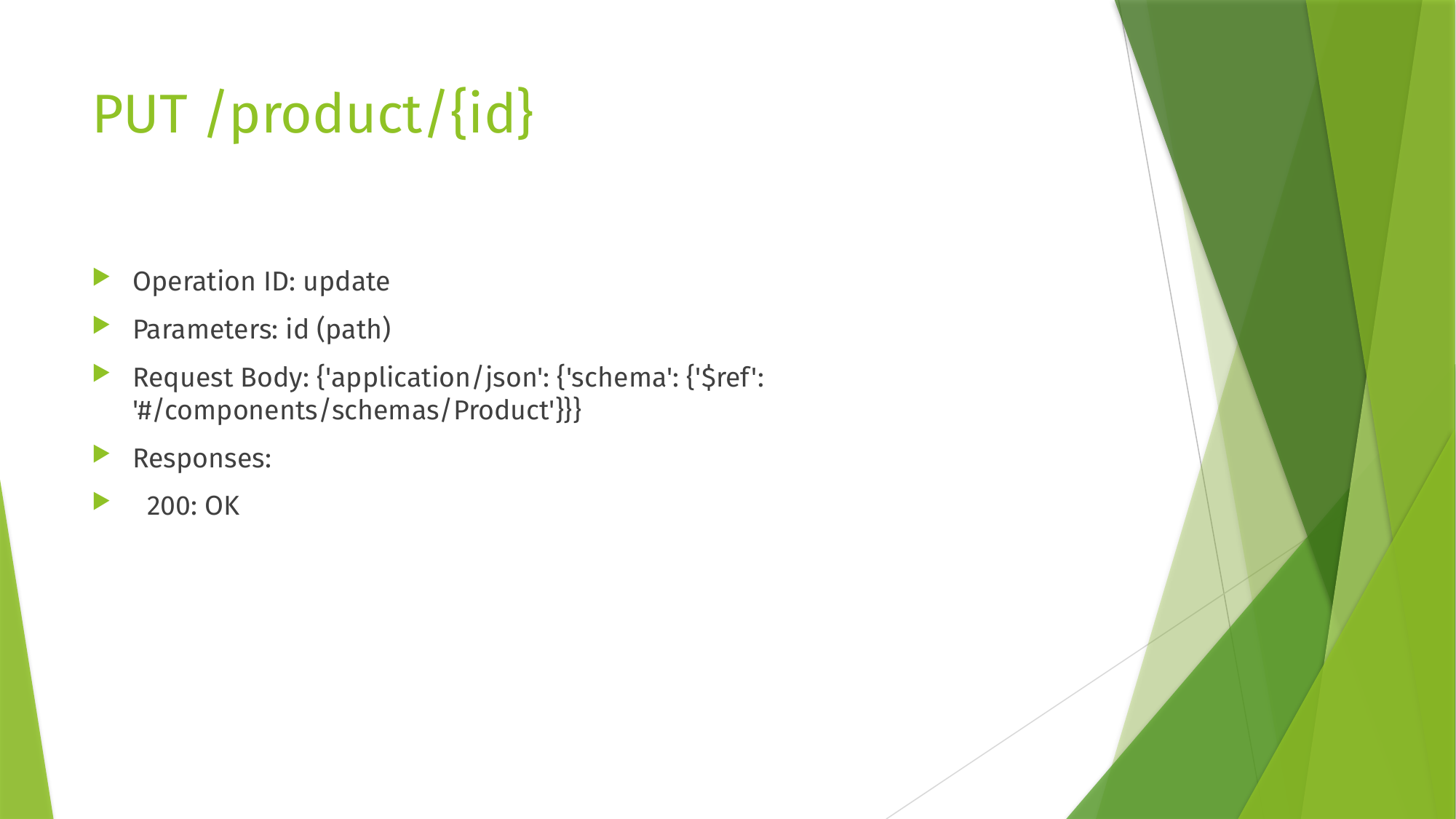

# PUT /product/{id}
Operation ID: update
Parameters: id (path)
Request Body: {'application/json': {'schema': {'$ref': '#/components/schemas/Product'}}}
Responses:
  200: OK